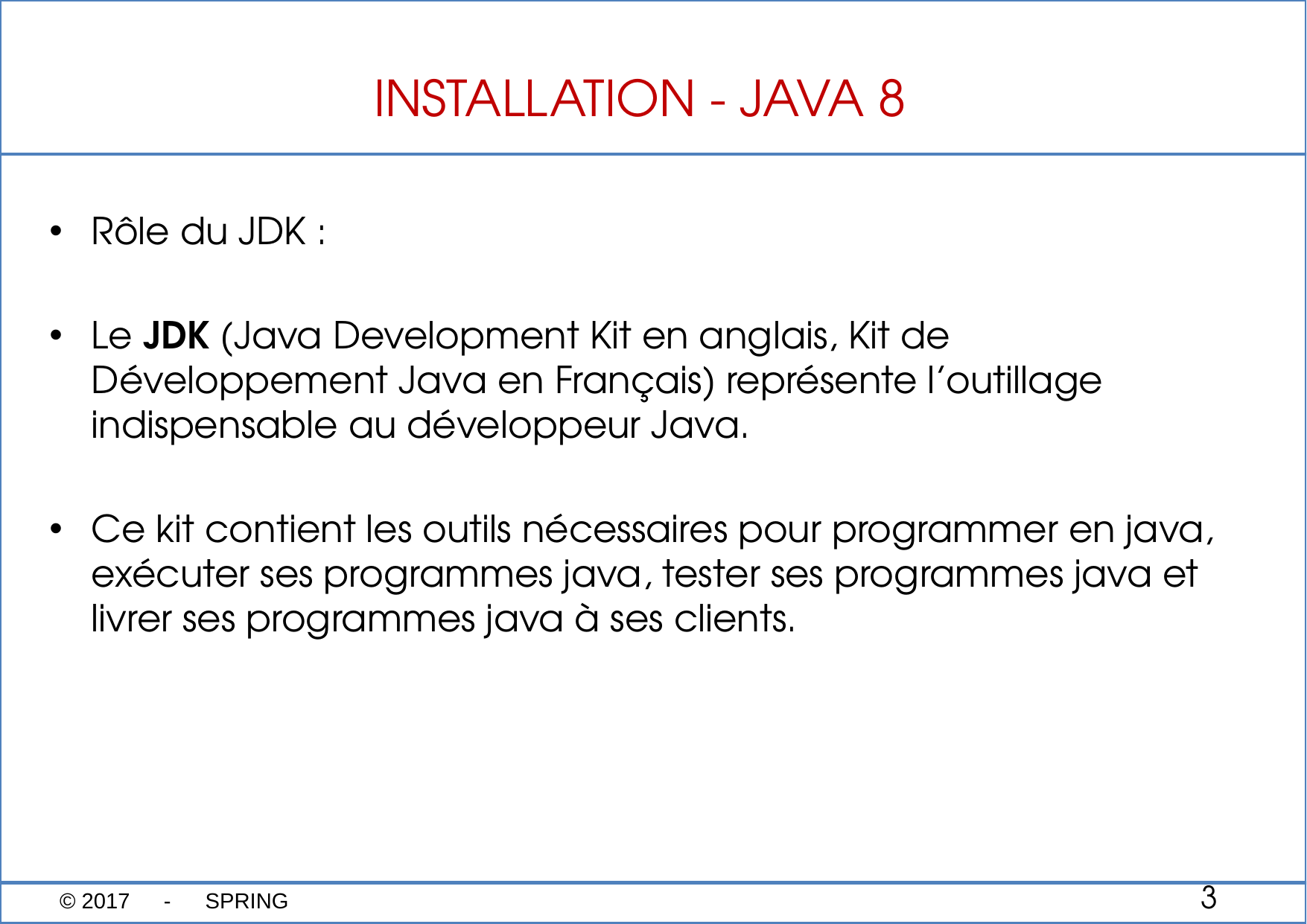

INSTALLATION - JAVA 8

Rôle du JDK :

Le JDK (Java Development Kit en anglais, Kit de Développement Java en Français) représente l’outillage indispensable au développeur Java.

Ce kit contient les outils nécessaires pour programmer en java, exécuter ses programmes java, tester ses programmes java et livrer ses programmes java à ses clients.
© 2017      -      SPRING
3